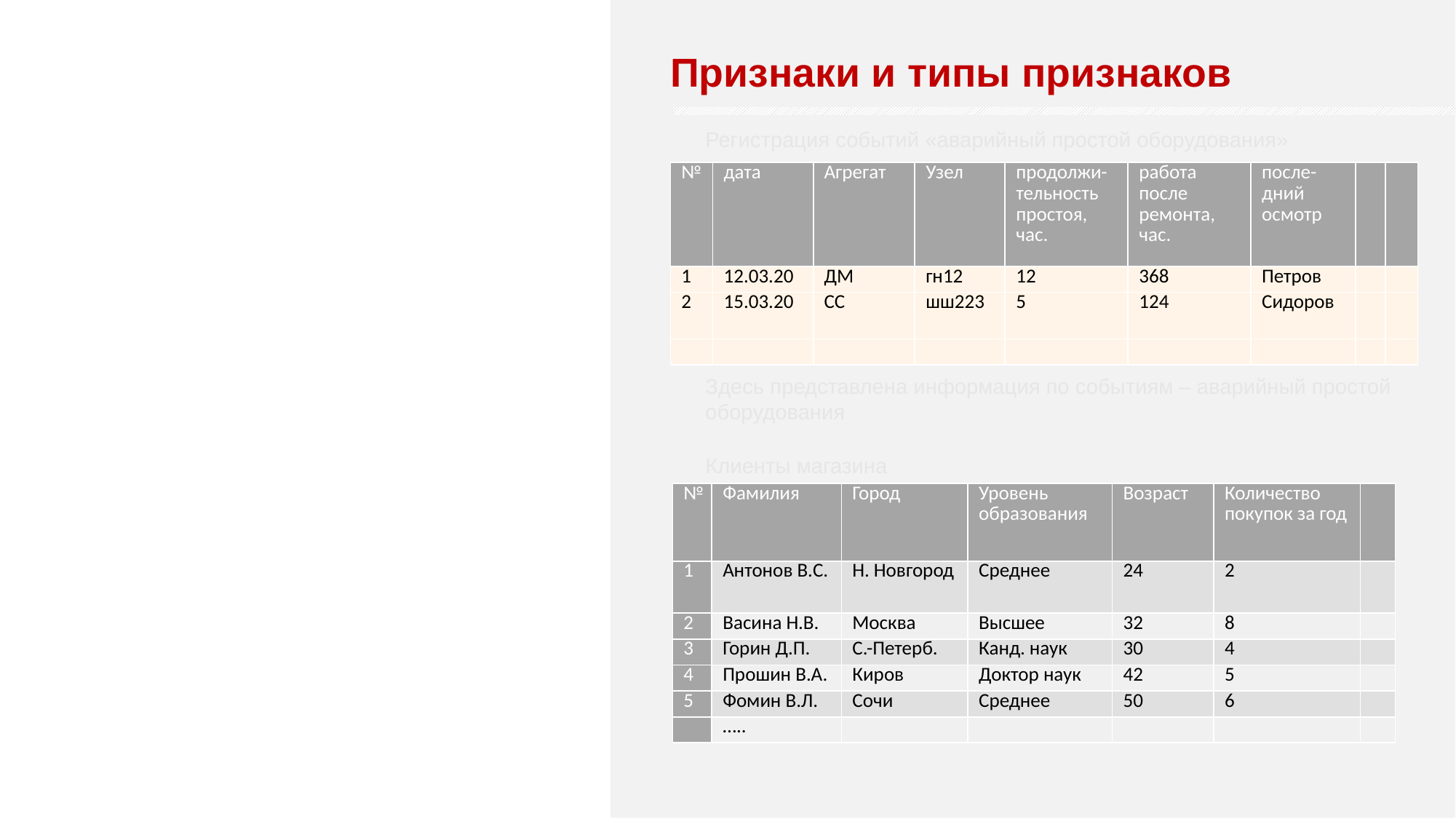

Признаки и типы признаков

Регистрация событий «аварийный простой оборудования»
| № | дата | Агрегат | Узел | продолжи-тель­ность простоя, час. | работа после ремонта, час. | после-дний осмотр |  |  |
| --- | --- | --- | --- | --- | --- | --- | --- | --- |
| 1 | 12.03.20 | ДМ | гн12 | 12 | 368 | Петров |  |  |
| 2 | 15.03.20 | СС | шш223 | 5 | 124 | Сидоров |  |  |
|  |  |  |  |  |  |  |  |  |
Здесь представлена информация по событиям – аварийный простой оборудования
Клиенты магазина
| № | Фамилия | Город | Уровень образования | Возраст | Количество покупок за год |  |
| --- | --- | --- | --- | --- | --- | --- |
| 1 | Антонов В.С. | Н. Новгород | Среднее | 24 | 2 |  |
| 2 | Васина Н.В. | Москва | Высшее | 32 | 8 |  |
| 3 | Горин Д.П. | С.-Петерб. | Канд. наук | 30 | 4 |  |
| 4 | Прошин В.А. | Киров | Доктор наук | 42 | 5 |  |
| 5 | Фомин В.Л. | Сочи | Среднее | 50 | 6 |  |
|  | ….. |  |  |  |  |  |